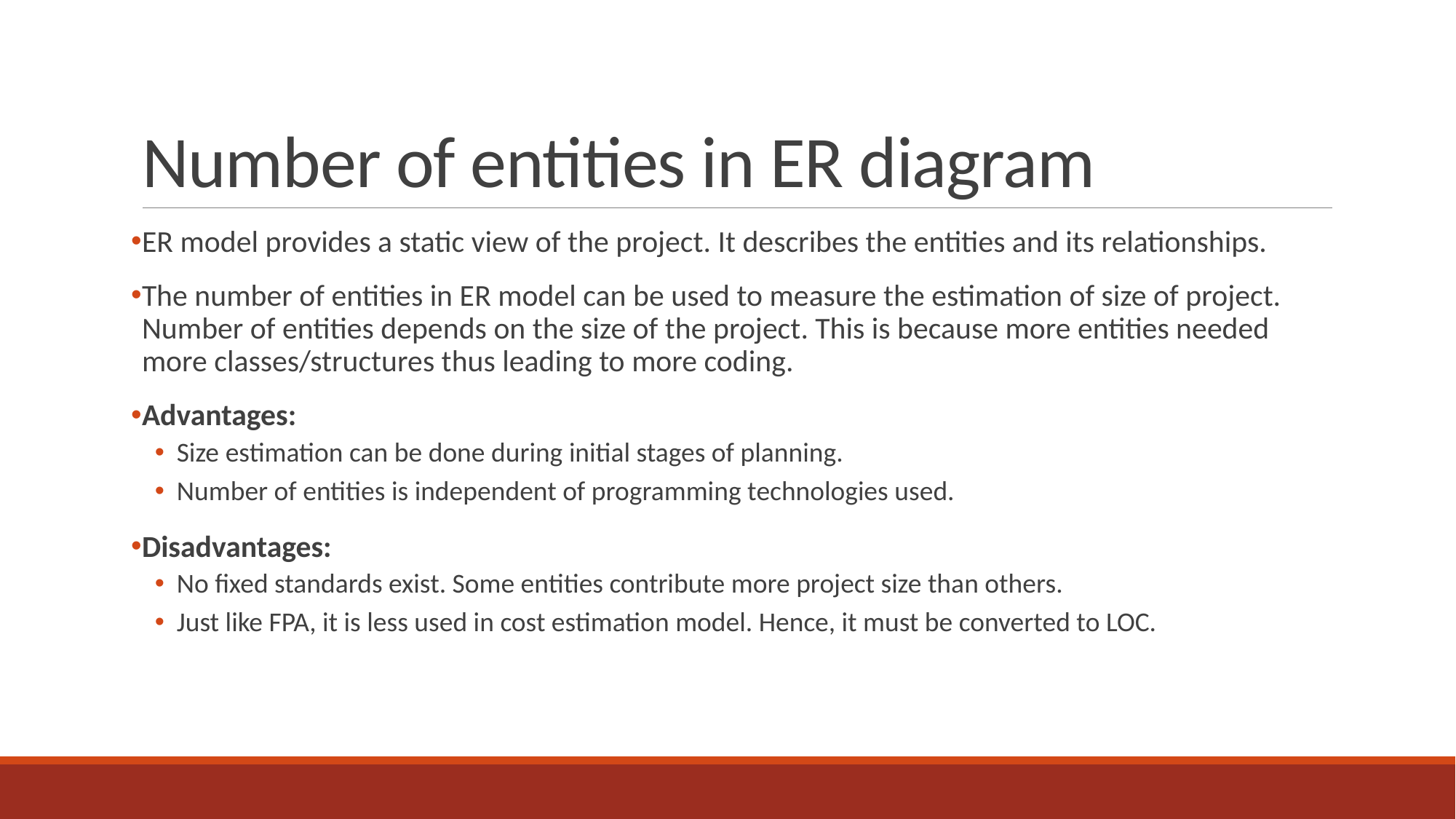

# Number of entities in ER diagram
ER model provides a static view of the project. It describes the entities and its relationships.
The number of entities in ER model can be used to measure the estimation of size of project. Number of entities depends on the size of the project. This is because more entities needed more classes/structures thus leading to more coding.
Advantages:
Size estimation can be done during initial stages of planning.
Number of entities is independent of programming technologies used.
Disadvantages:
No fixed standards exist. Some entities contribute more project size than others.
Just like FPA, it is less used in cost estimation model. Hence, it must be converted to LOC.